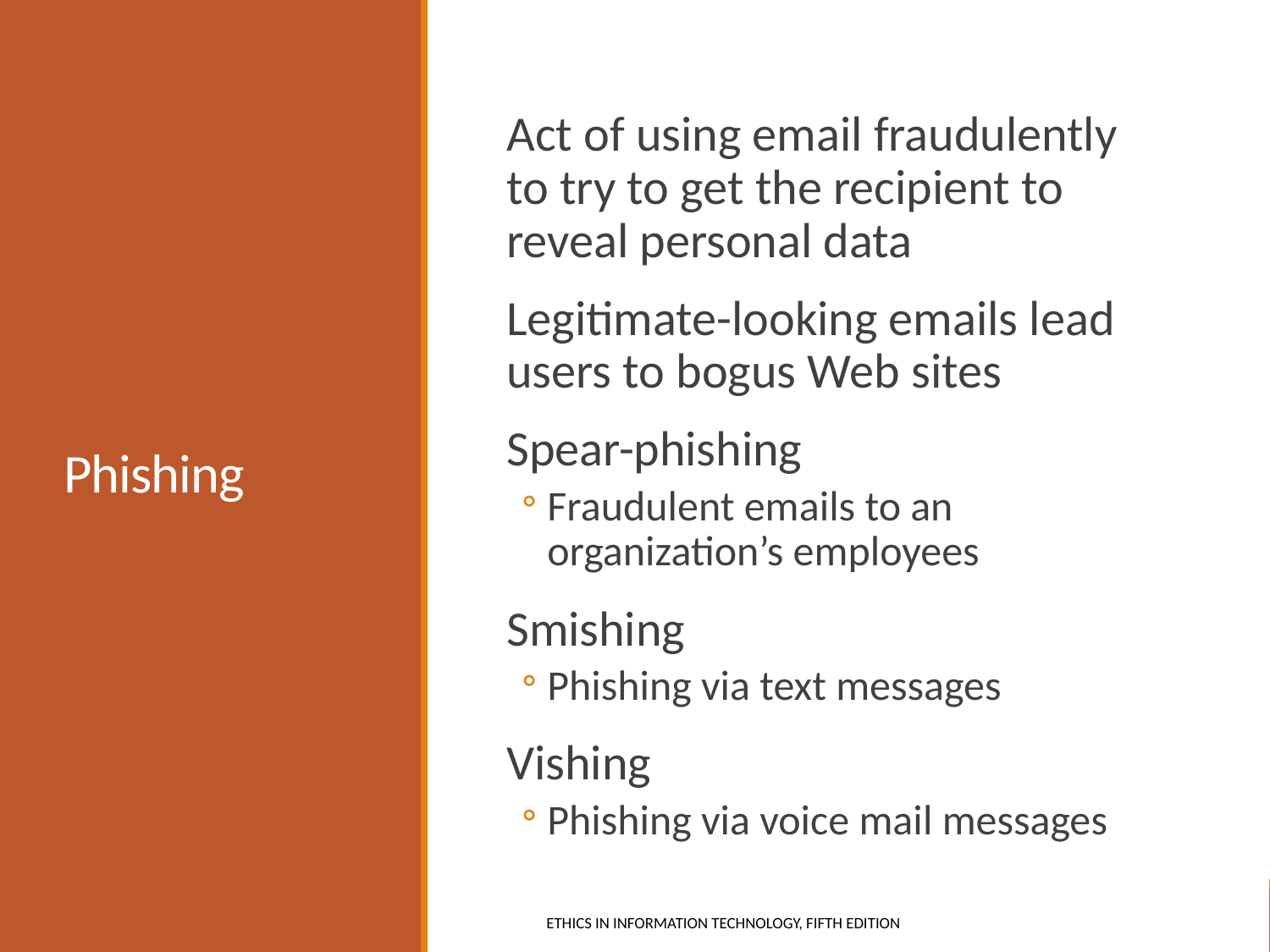

# Phishing
Act of using email fraudulently to try to get the recipient to reveal personal data
Legitimate-looking emails lead users to bogus Web sites
Spear-phishing
Fraudulent emails to an organization’s employees
Smishing
Phishing via text messages
Vishing
Phishing via voice mail messages
Ethics in Information Technology, fifth Edition